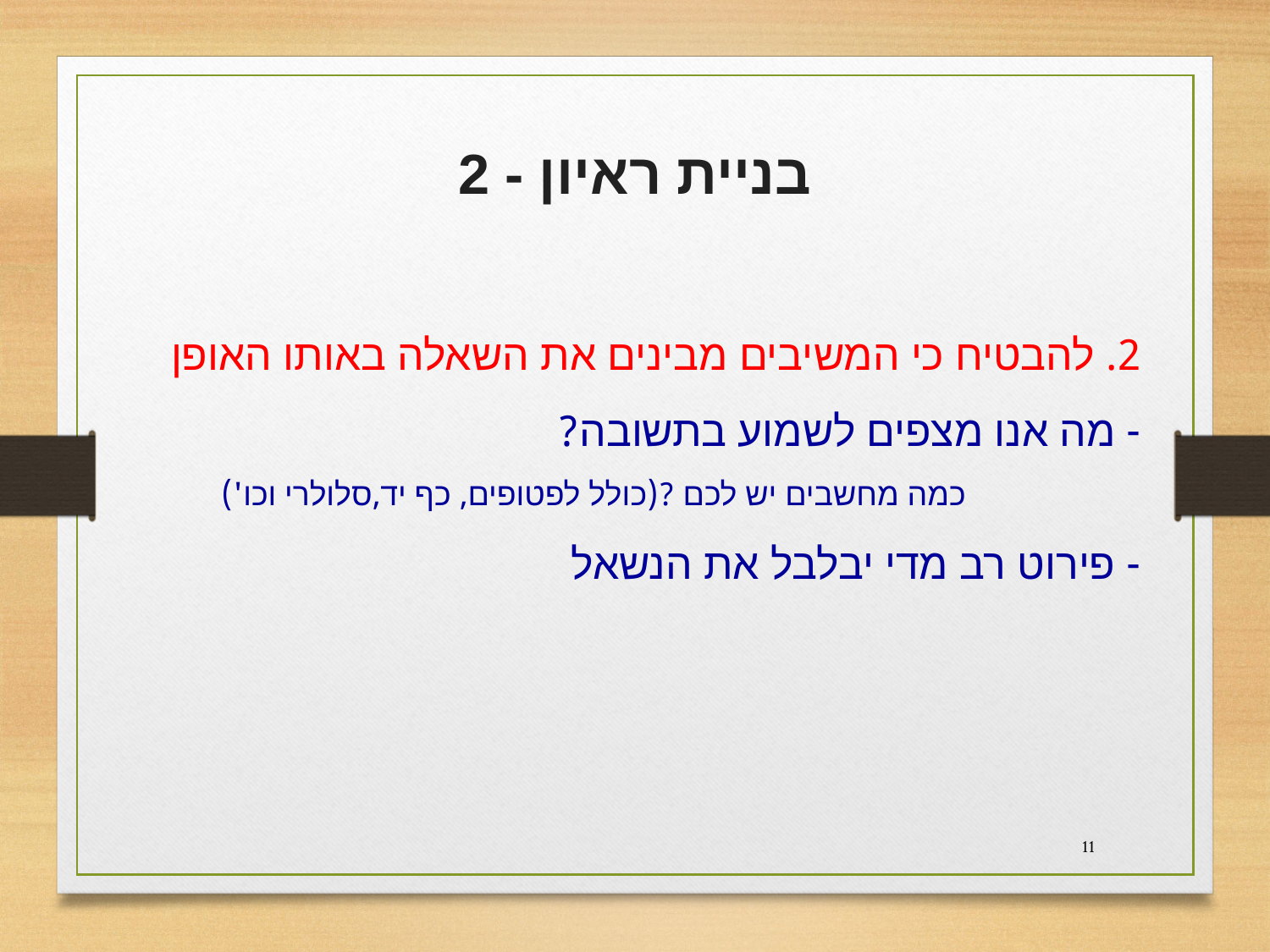

בניית ראיון - 2

2. להבטיח כי המשיבים מבינים את השאלה באותו האופן
	- מה אנו מצפים לשמוע בתשובה?
 			כמה מחשבים יש לכם ?(כולל לפטופים, כף יד,סלולרי וכו')
	- פירוט רב מדי יבלבל את הנשאל

11